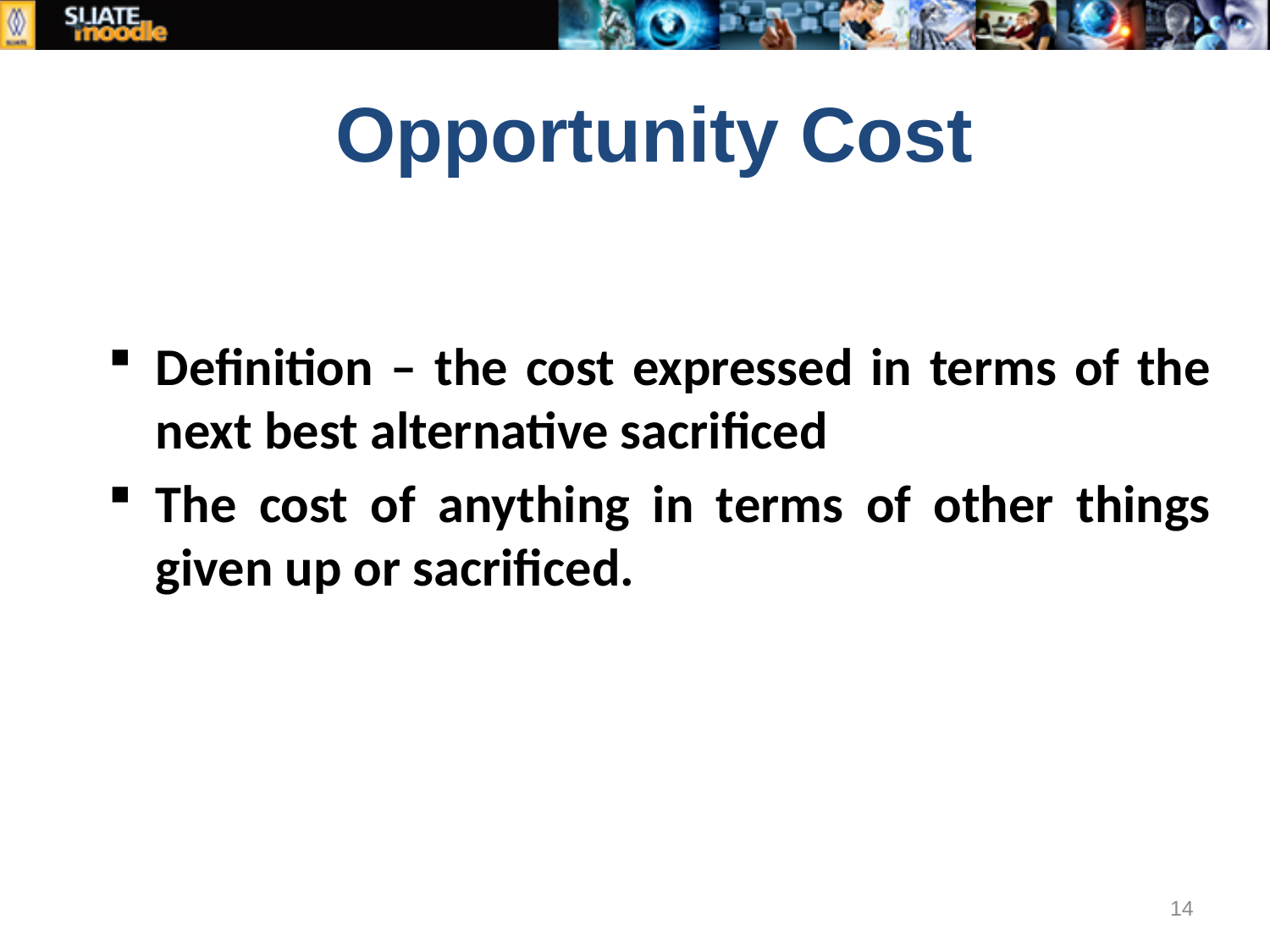

# Opportunity Cost
Definition – the cost expressed in terms of the next best alternative sacrificed
The cost of anything in terms of other things given up or sacrificed.
14